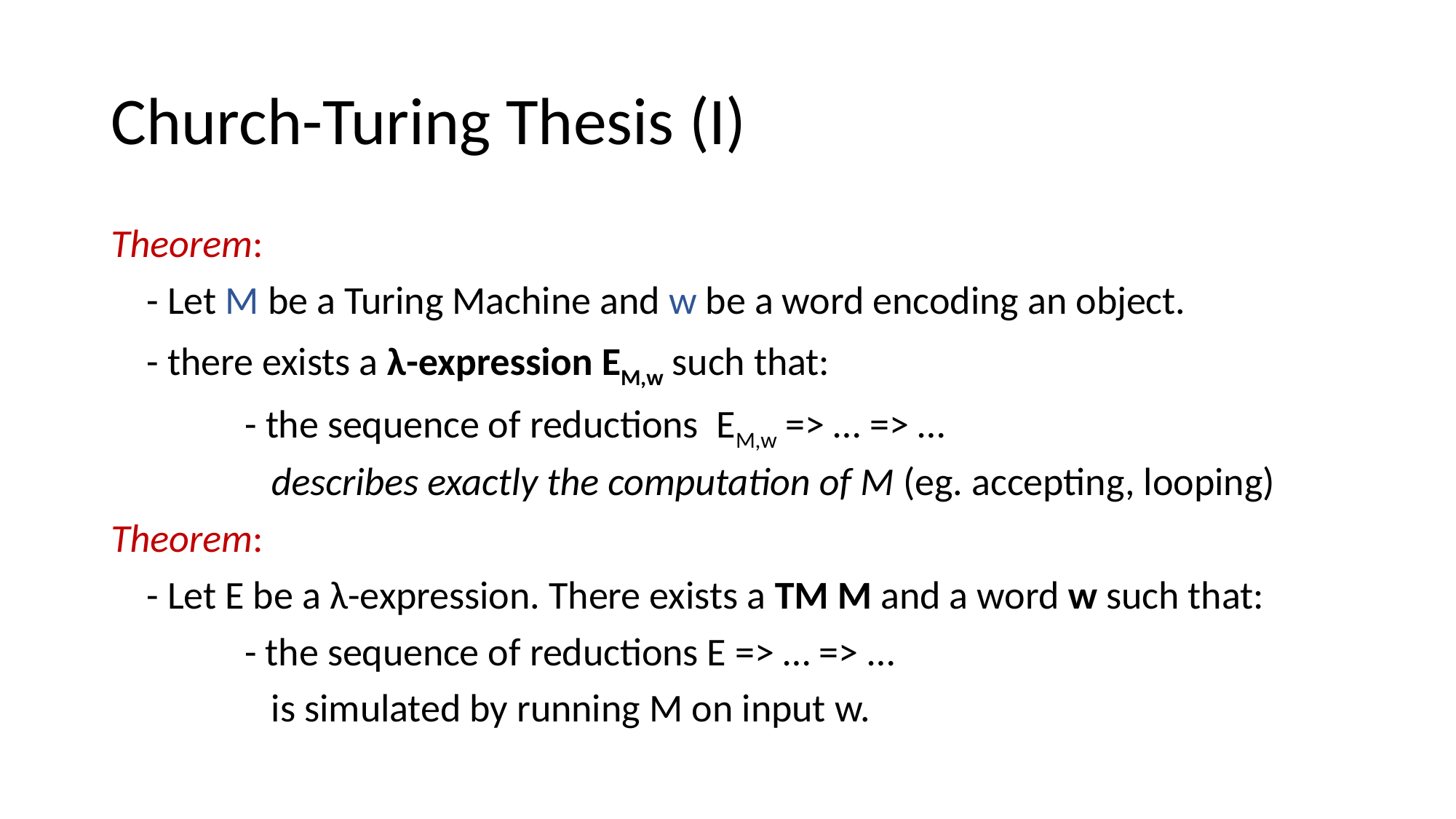

# Church-Turing Thesis (I)
Theorem:
    - Let M be a Turing Machine and w be a word encoding an object.
    - there exists a λ-expression EM,w such that:
               - the sequence of reductions  EM,w => … => …
                  describes exactly the computation of M (eg. accepting, looping)
Theorem:
    - Let E be a λ-expression. There exists a TM M and a word w such that:
               - the sequence of reductions E => … => …
                  is simulated by running M on input w.